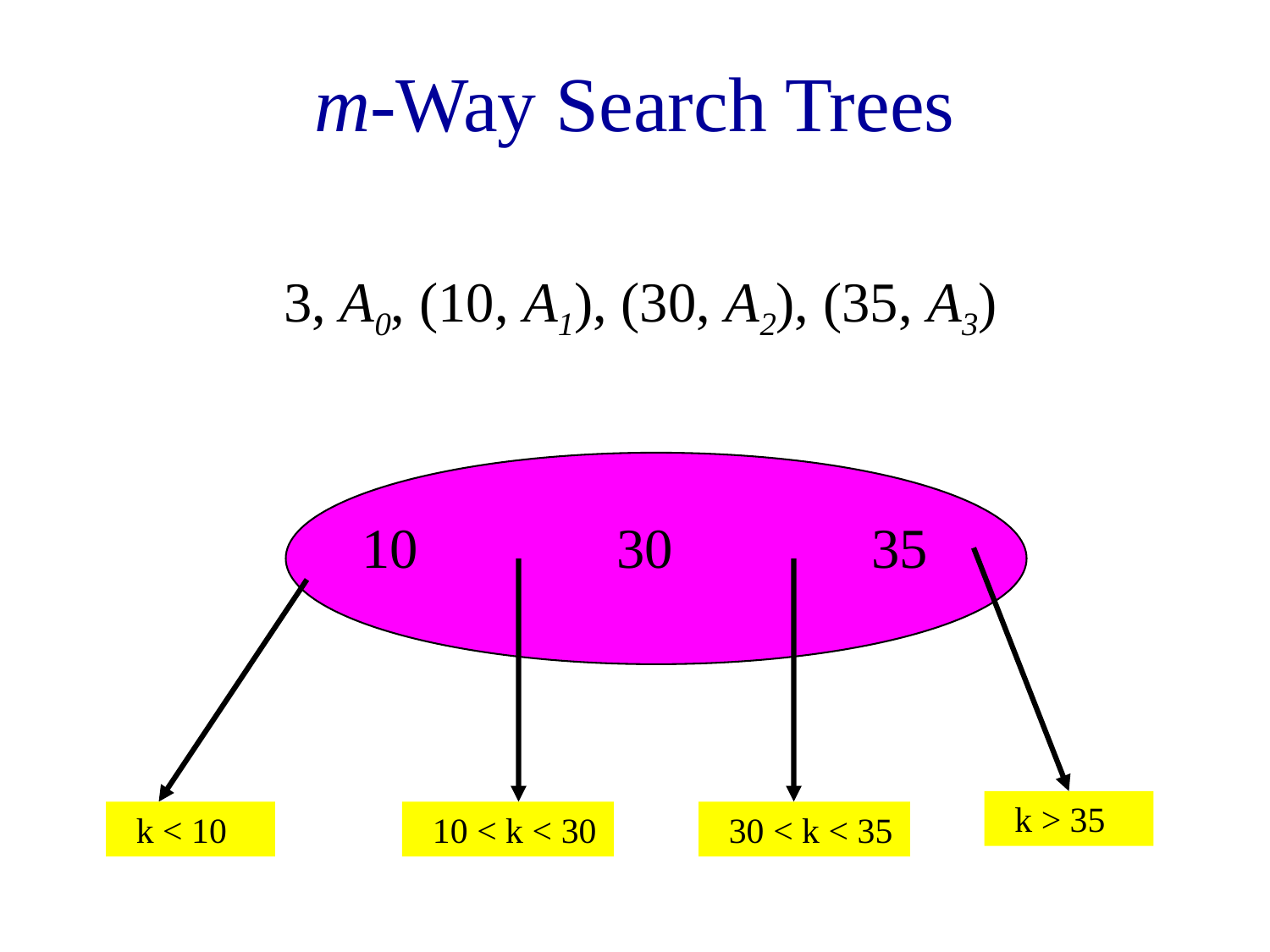

# m-Way Search Trees

3, A0, (10, A1), (30, A2), (35, A3)

10              30              35

  k > 35
  k < 10
  10 < k < 30
  30 < k < 35